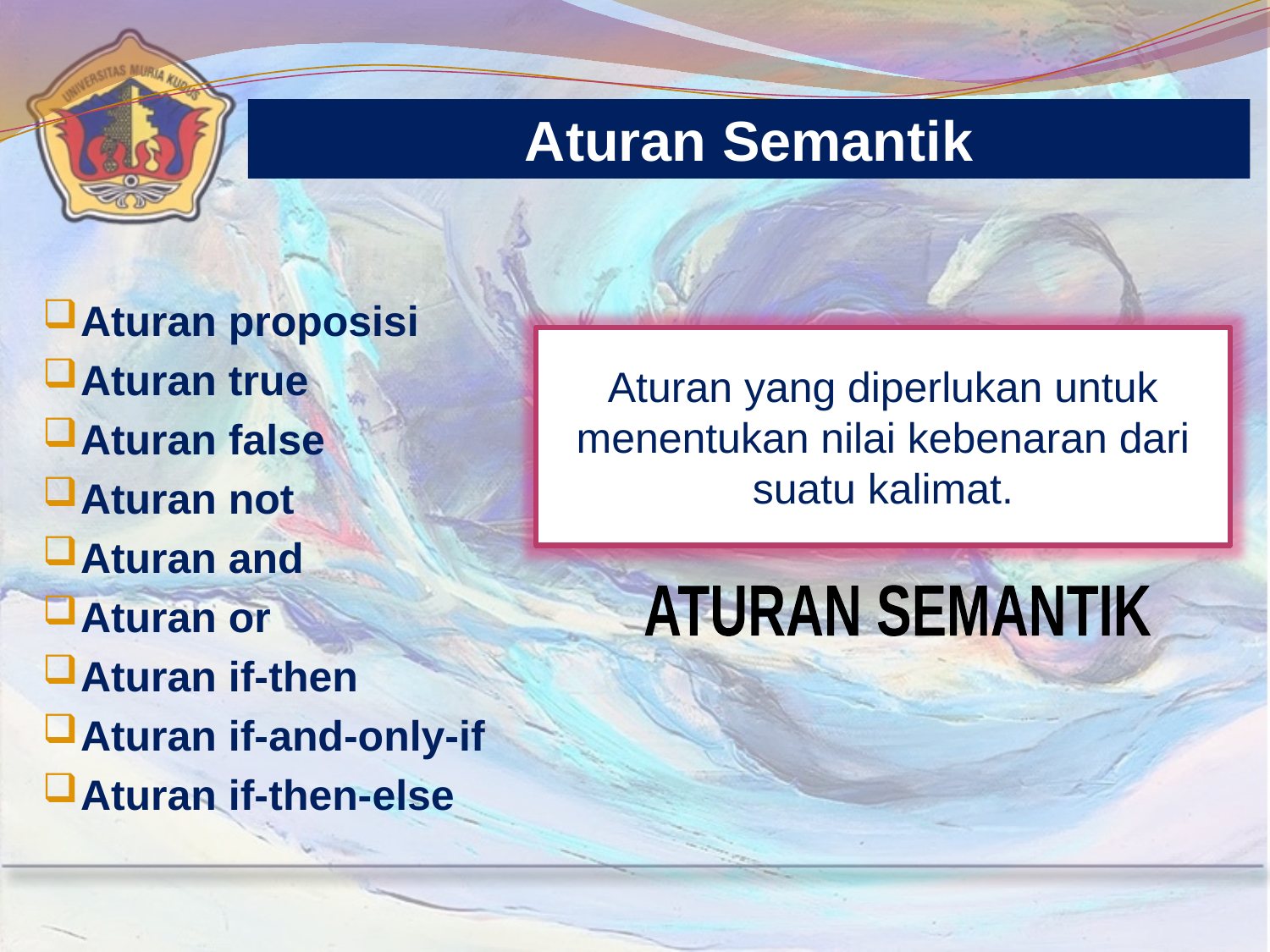

Aturan Semantik
Aturan proposisi
Aturan true
Aturan false
Aturan not
Aturan and
Aturan or
Aturan if-then
Aturan if-and-only-if
Aturan if-then-else
Aturan yang diperlukan untuk menentukan nilai kebenaran dari suatu kalimat.
ATURAN SEMANTIK